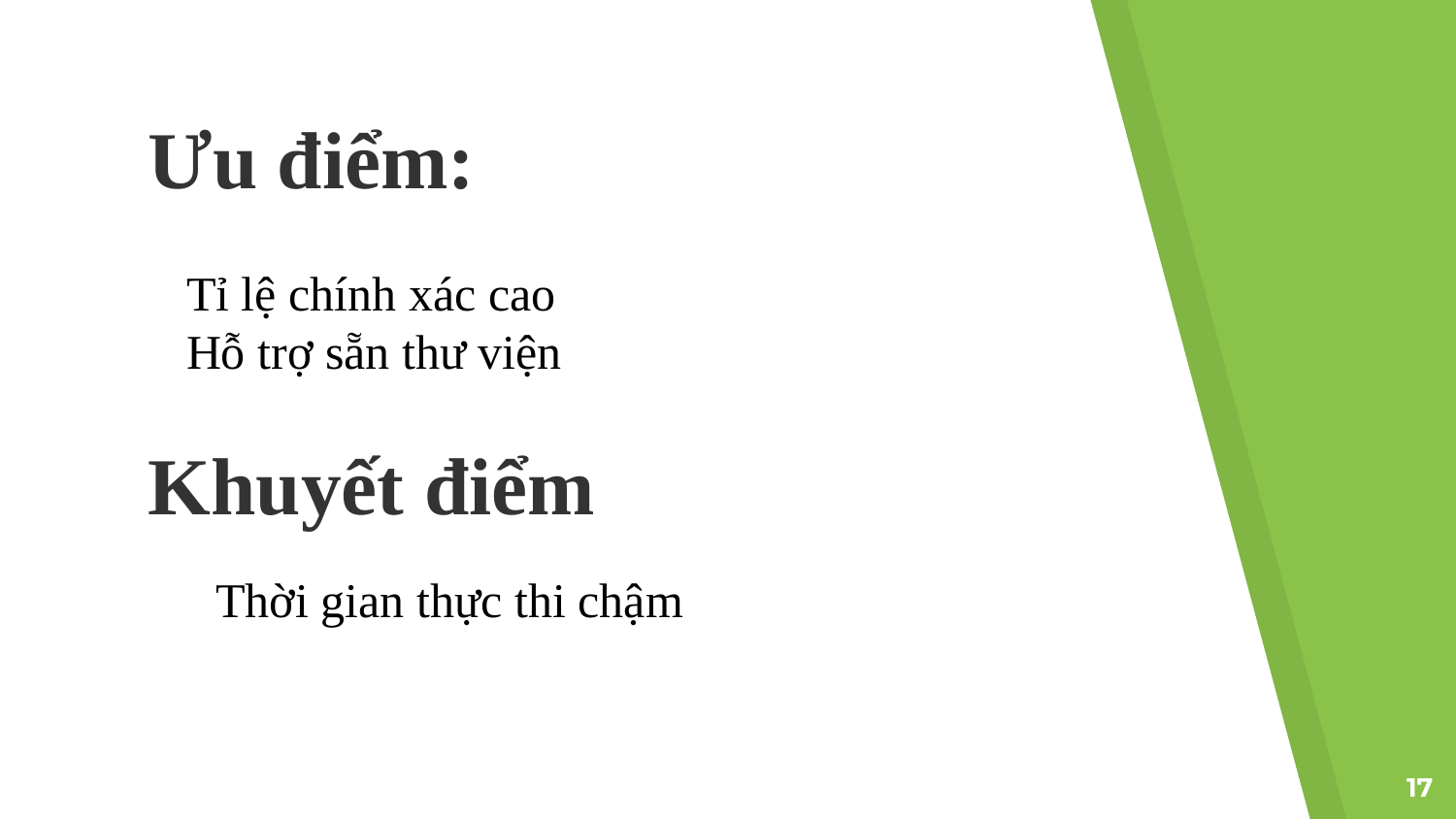

# Ưu điểm:
Tỉ lệ chính xác cao
Hỗ trợ sẵn thư viện
Khuyết điểm
Thời gian thực thi chậm
17